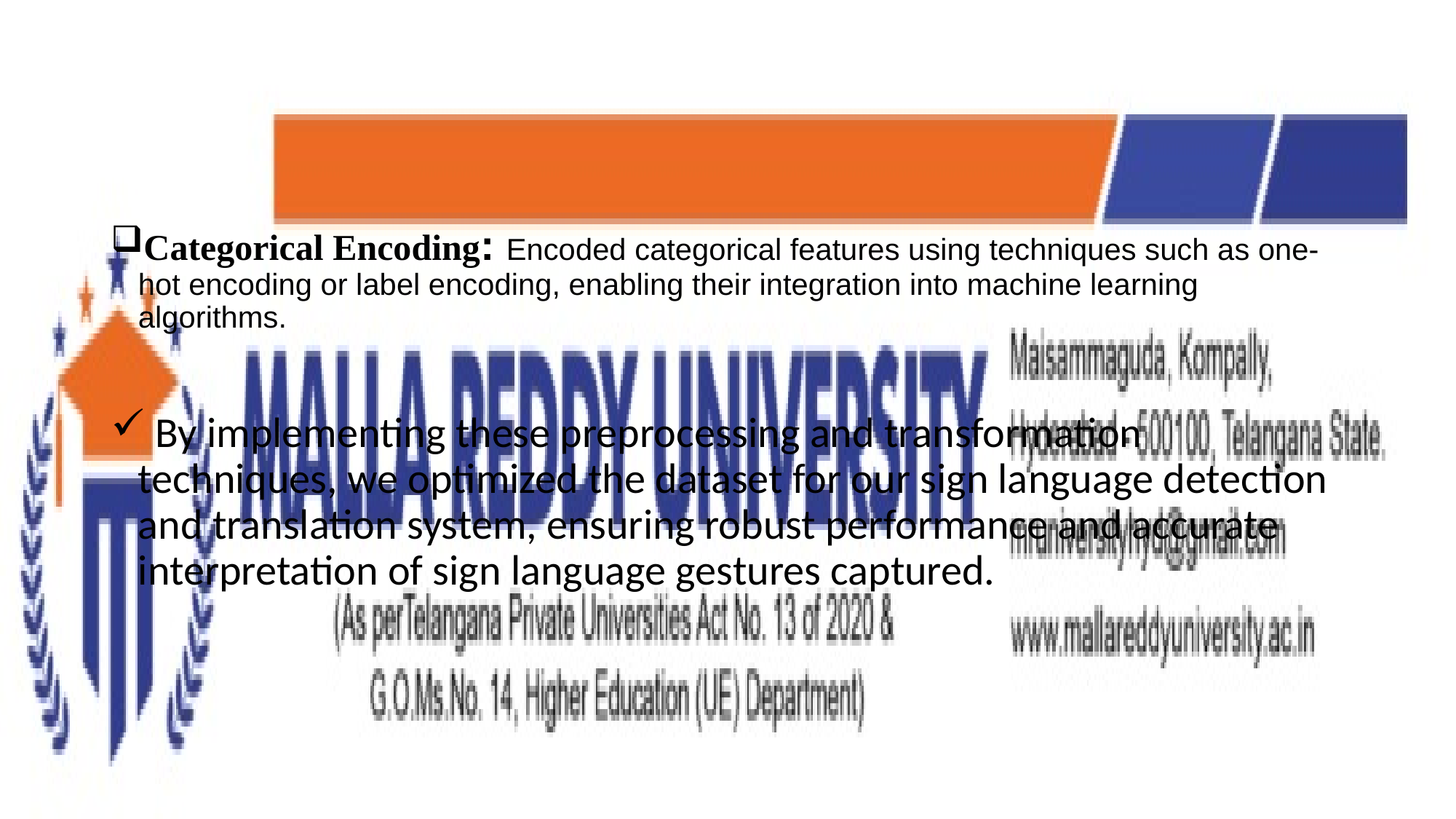

Categorical Encoding: Encoded categorical features using techniques such as one-hot encoding or label encoding, enabling their integration into machine learning algorithms.

 By implementing these preprocessing and transformation techniques, we optimized the dataset for our sign language detection and translation system, ensuring robust performance and accurate interpretation of sign language gestures captured.